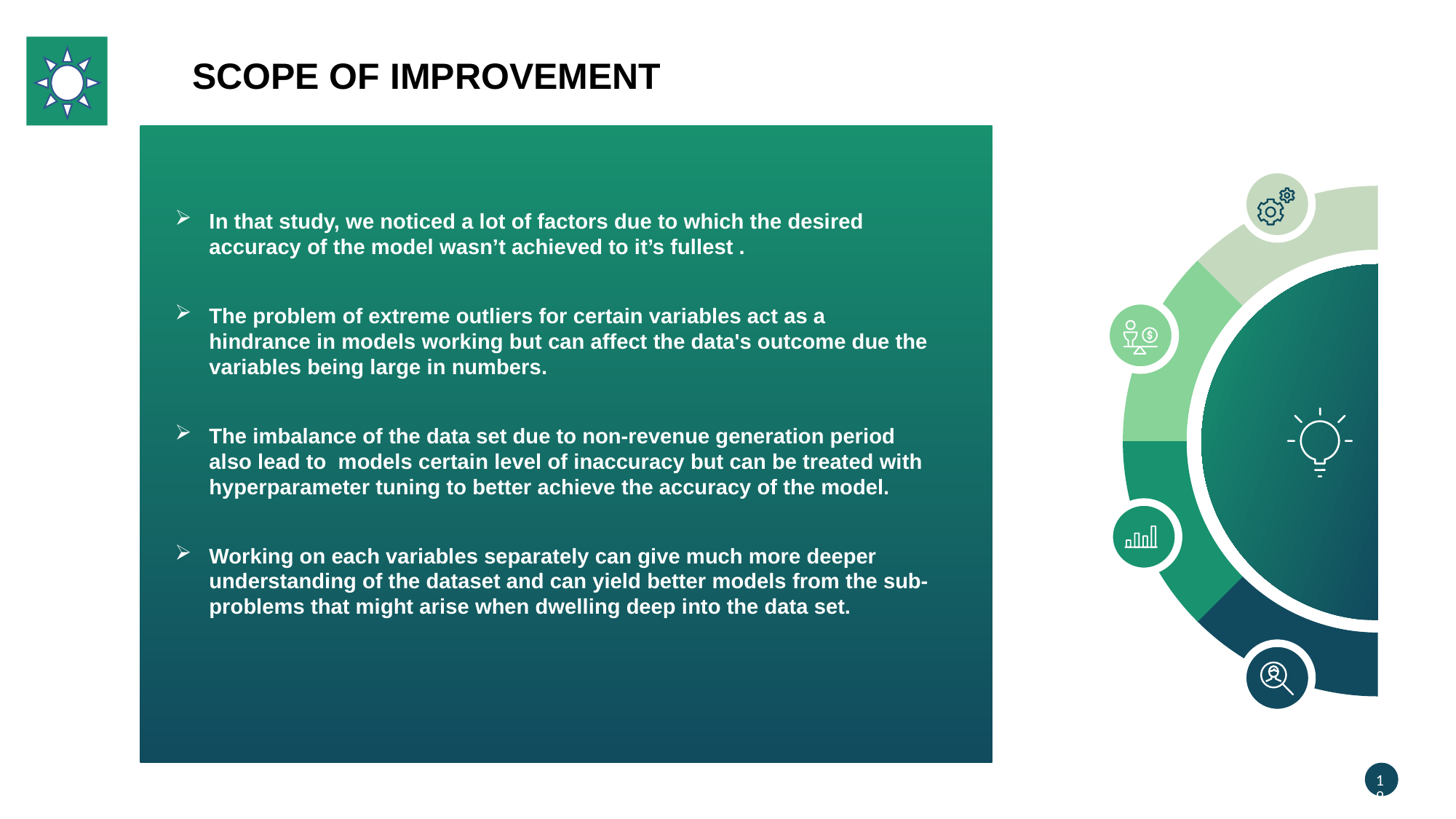

SCOPE OF IMPROVEMENT

In that study, we noticed a lot of factors due to which the desired accuracy of the model wasn’t achieved to it’s fullest .

The problem of extreme outliers for certain variables act as a hindrance in models working but can affect the data's outcome due the variables being large in numbers.

The imbalance of the data set due to non-revenue generation period also lead to  models certain level of inaccuracy but can be treated with hyperparameter tuning to better achieve the accuracy of the model.

Working on each variables separately can give much more deeper understanding of the dataset and can yield better models from the sub-problems that might arise when dwelling deep into the data set.

19